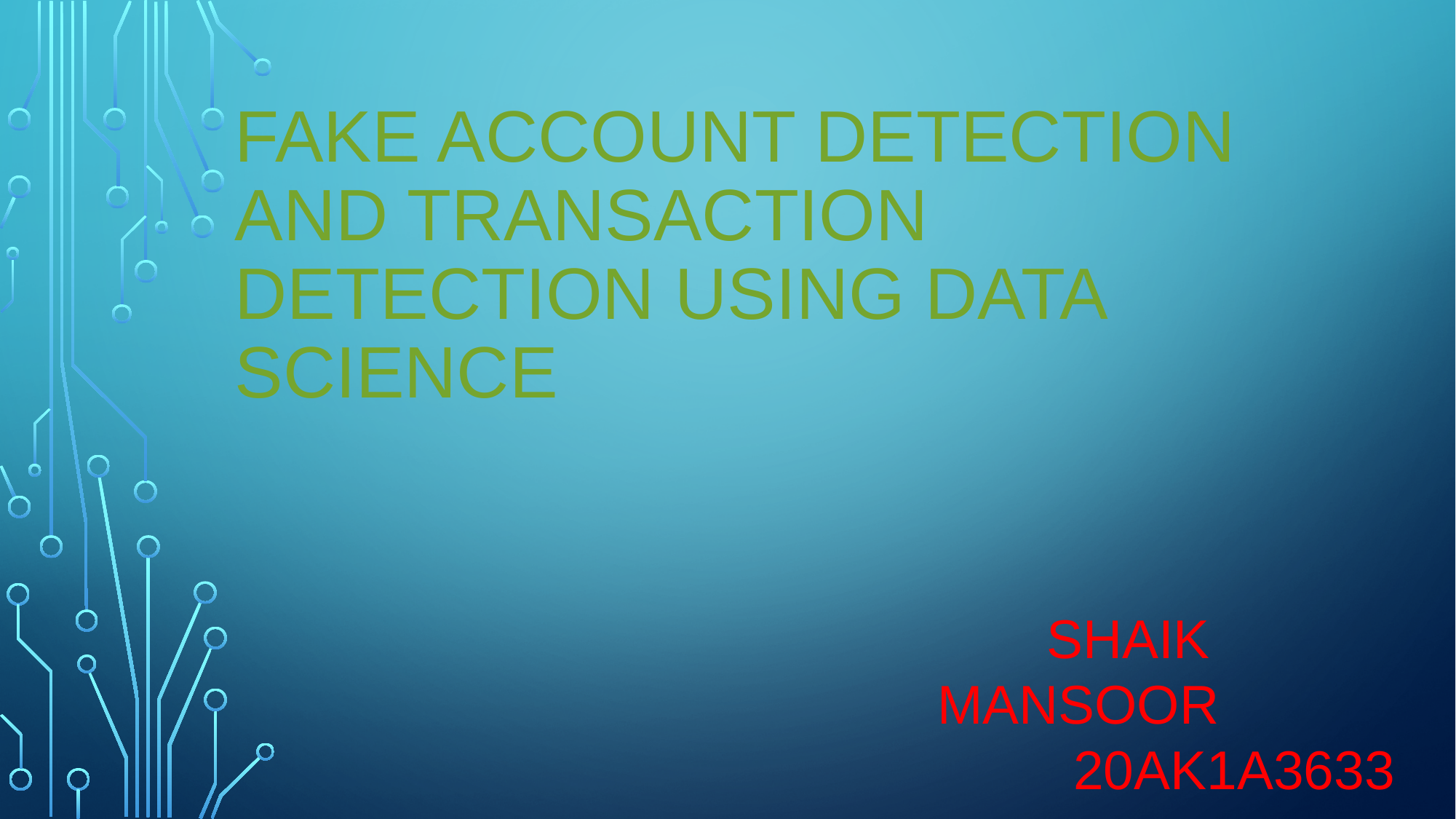

# Fake account detection and transaction detection using data science
	SHAIK MANSOOR
         20AK1A3633